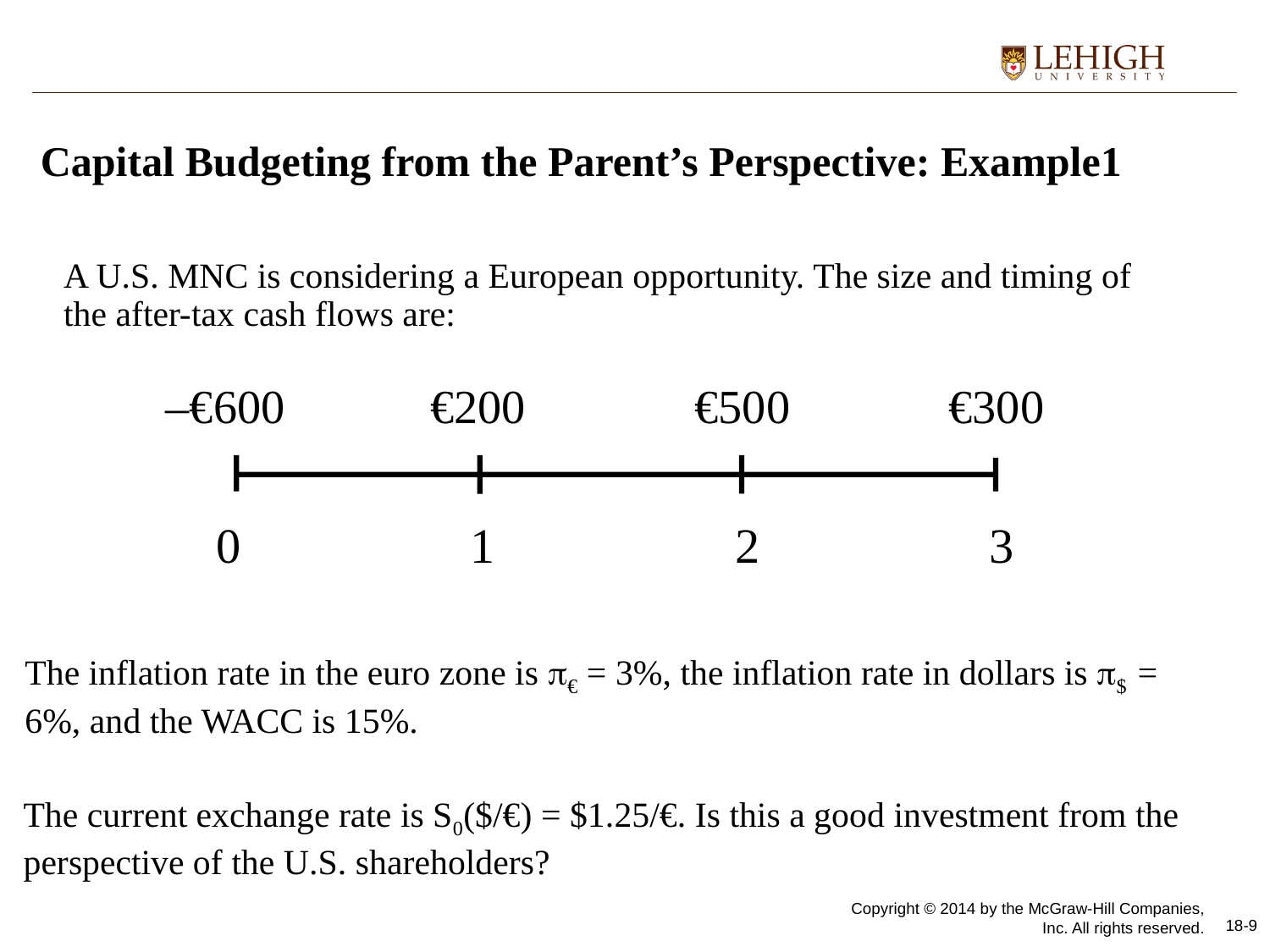

# Capital Budgeting from the Parent’s Perspective: Example1

A U.S. MNC is considering a European opportunity. The size and timing of the after-tax cash flows are:
–€600
€200
€500
€300

0
1
3
2
The inflation rate in the euro zone is π€ = 3%, the inflation rate in dollars is π$ = 6%, and the WACC is 15%.
The current exchange rate is S0($/€) = $1.25/€. Is this a good investment from the perspective of the U.S. shareholders?

Copyright © 2014 by the McGraw-Hill Companies, Inc. All rights reserved.

18-9